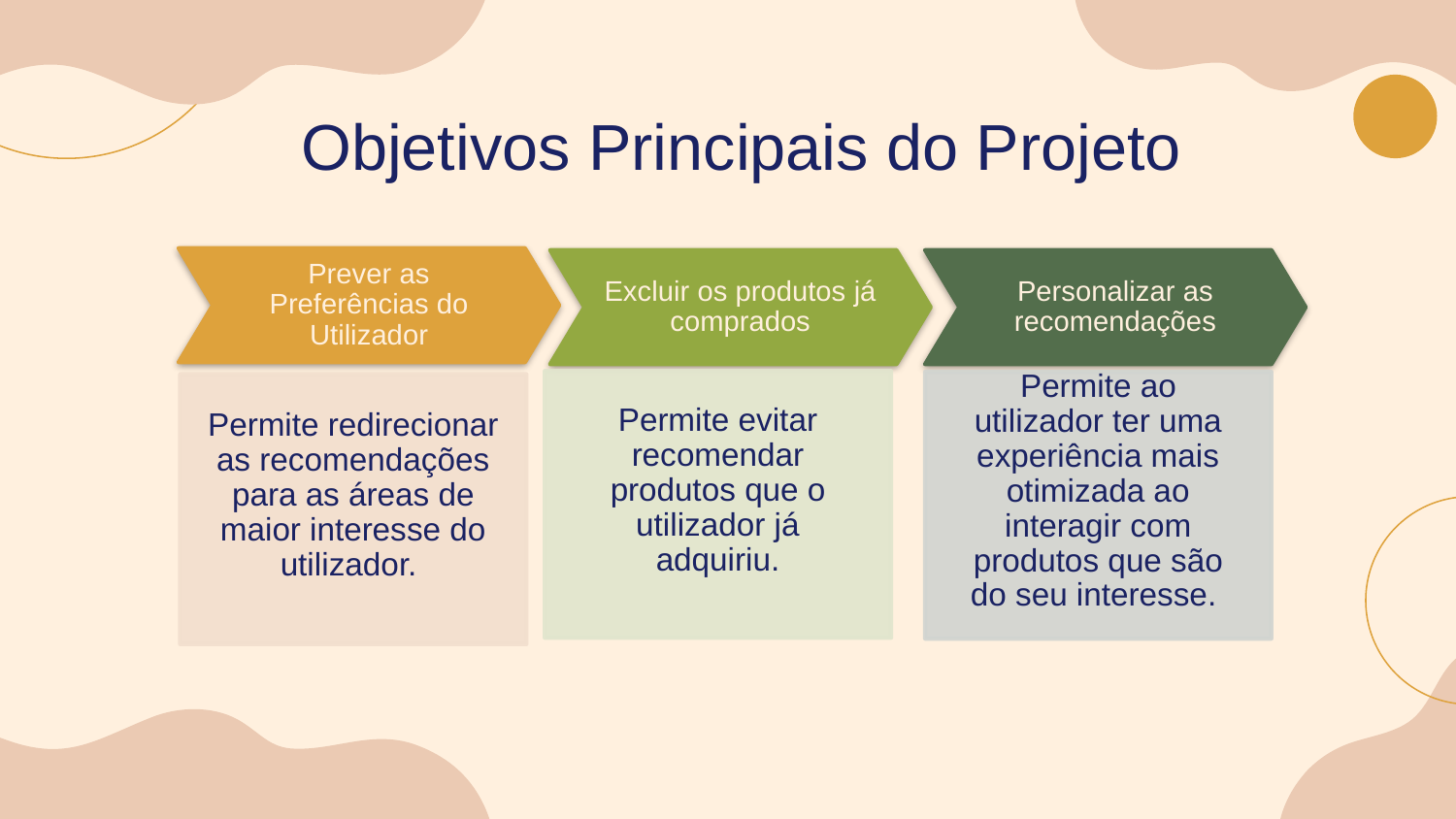

# Objetivos Principais do Projeto
Prever as Preferências do Utilizador
Permite redirecionar as recomendações para as áreas de maior interesse do utilizador.
Excluir os produtos já comprados
Permite evitar recomendar produtos que o utilizador já adquiriu.
Personalizar as recomendações
Permite ao utilizador ter uma experiência mais otimizada ao interagir com produtos que são do seu interesse.